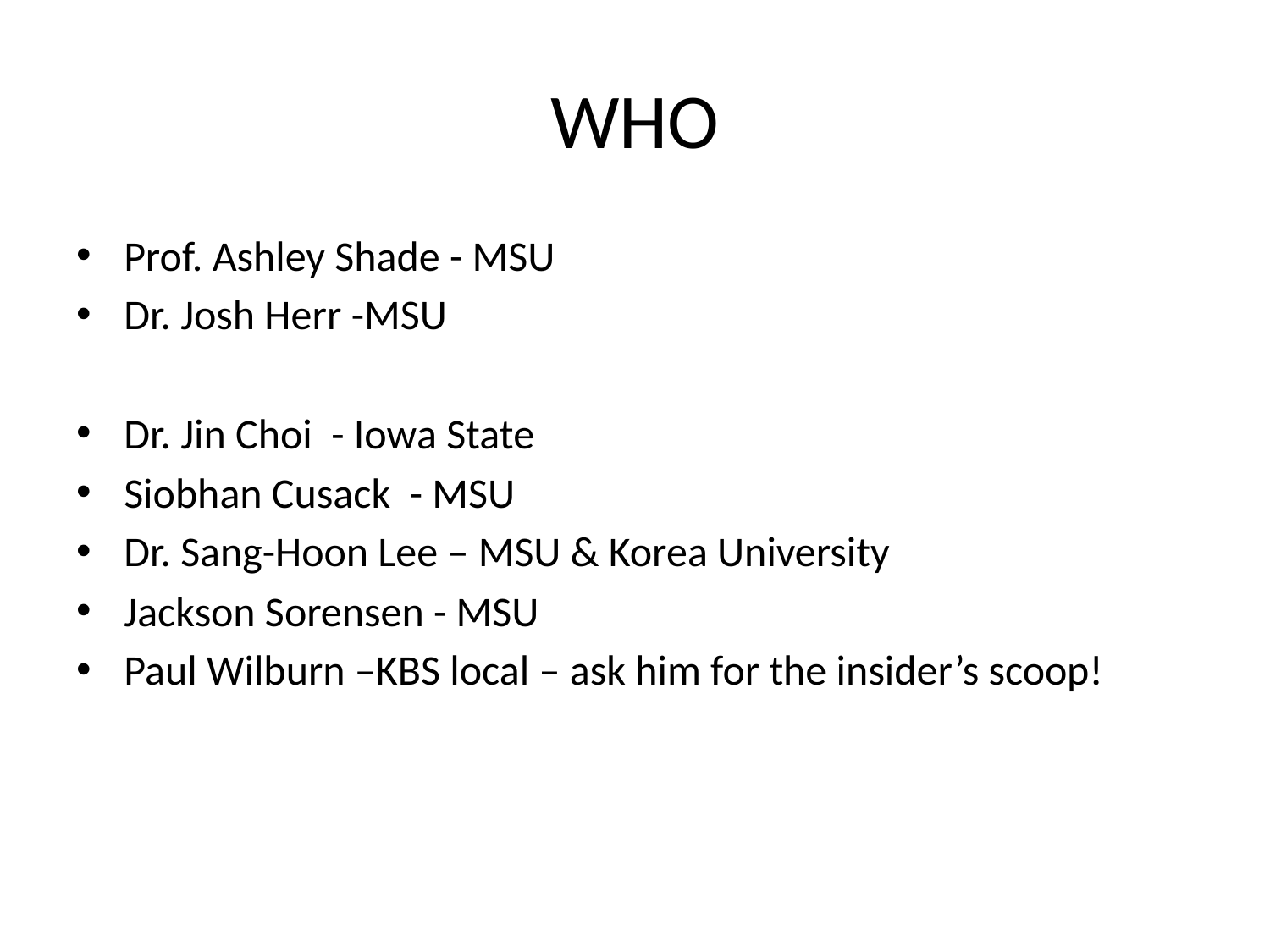

# WHO
Prof. Ashley Shade - MSU
Dr. Josh Herr -MSU

Dr. Jin Choi  - Iowa State
Siobhan Cusack  - MSU
Dr. Sang-Hoon Lee – MSU & Korea University
Jackson Sorensen - MSU
Paul Wilburn –KBS local – ask him for the insider’s scoop!